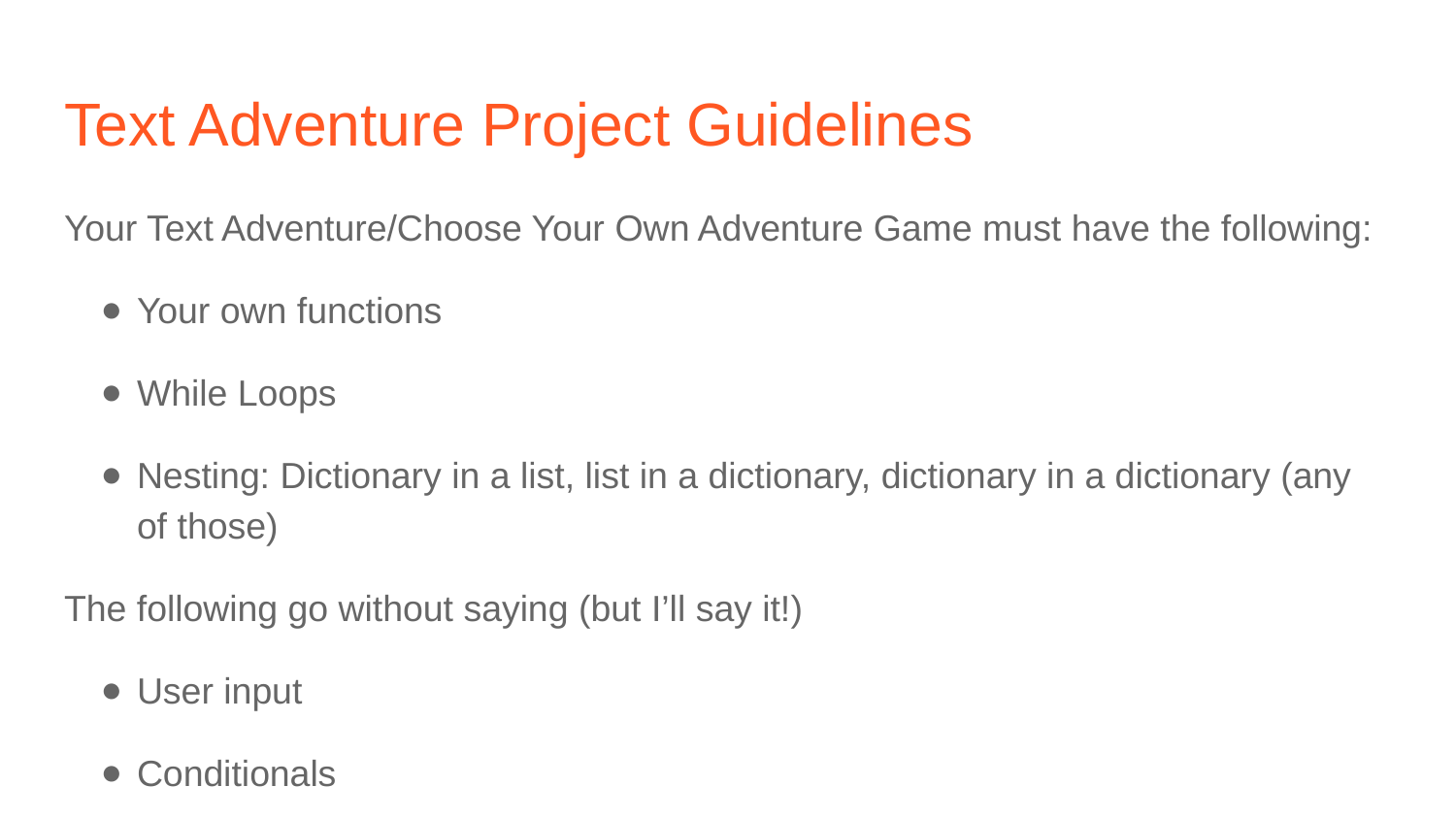

# Text Adventure Project Guidelines
Your Text Adventure/Choose Your Own Adventure Game must have the following:
Your own functions
While Loops
Nesting: Dictionary in a list, list in a dictionary, dictionary in a dictionary (any of those)
The following go without saying (but I’ll say it!)
User input
Conditionals